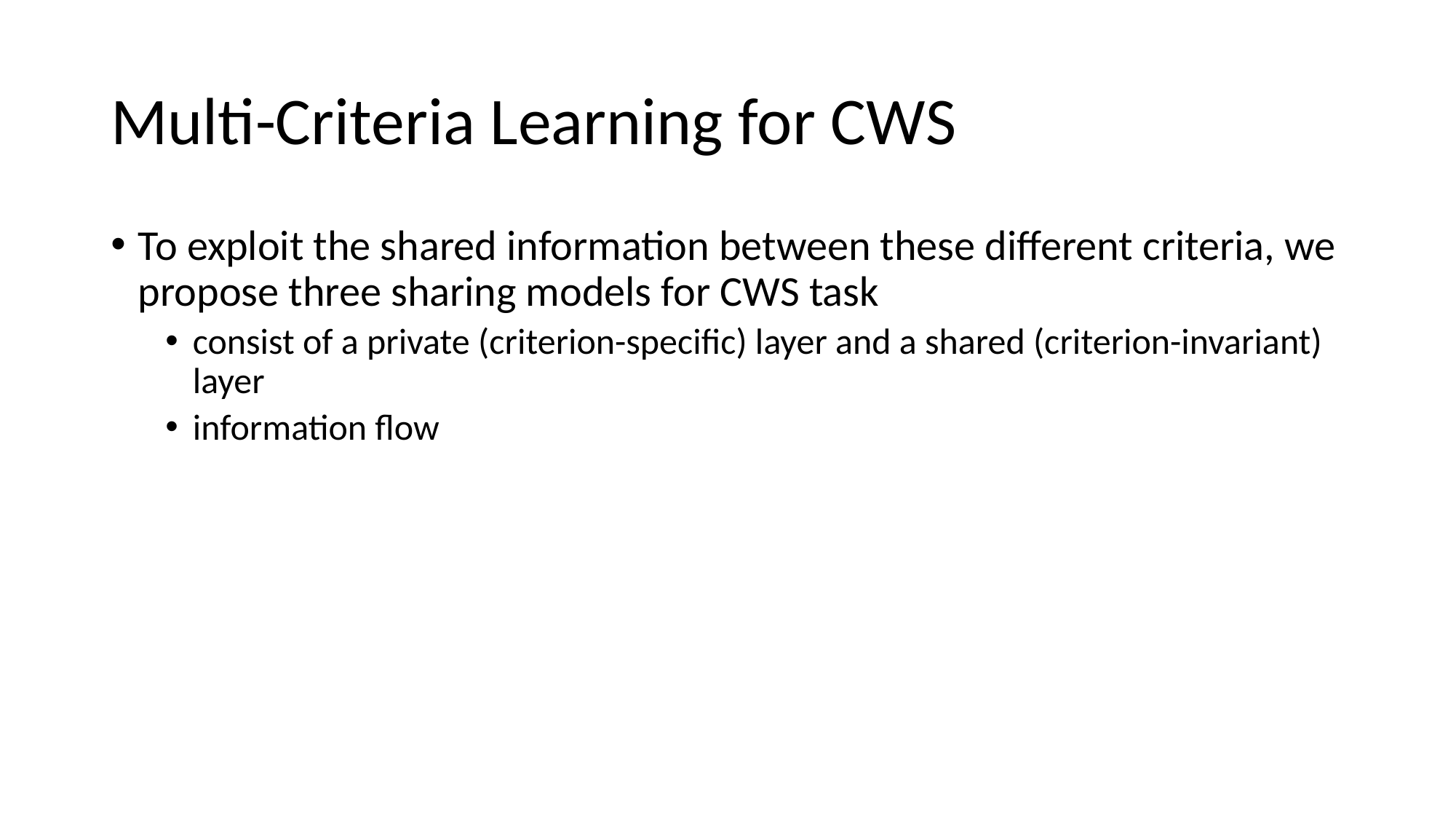

# Multi-Criteria Learning for CWS
To exploit the shared information between these different criteria, we propose three sharing models for CWS task
consist of a private (criterion-specific) layer and a shared (criterion-invariant) layer
information flow